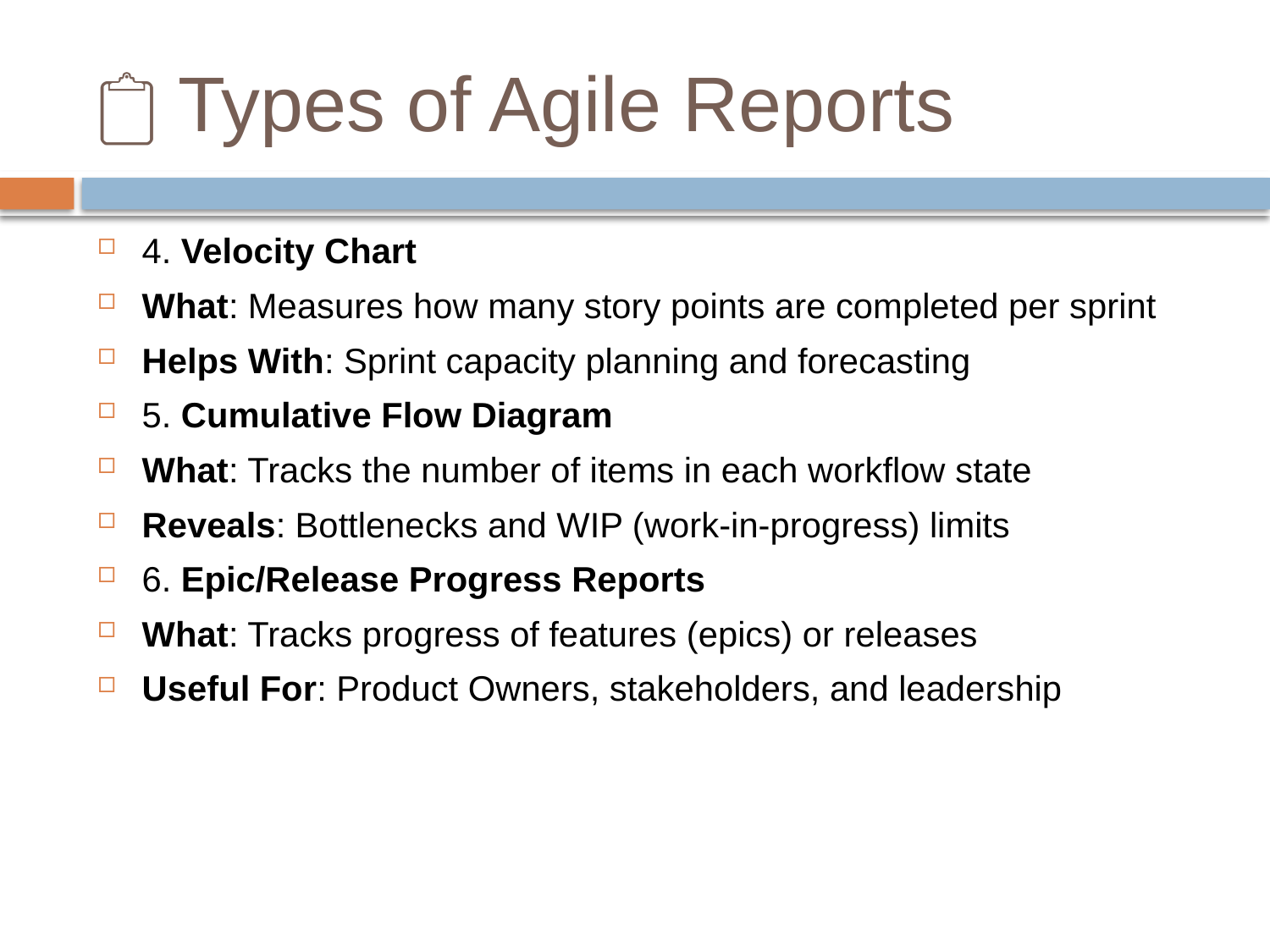

# 📋 Types of Agile Reports
4. Velocity Chart
What: Measures how many story points are completed per sprint
Helps With: Sprint capacity planning and forecasting
5. Cumulative Flow Diagram
What: Tracks the number of items in each workflow state
Reveals: Bottlenecks and WIP (work-in-progress) limits
6. Epic/Release Progress Reports
What: Tracks progress of features (epics) or releases
Useful For: Product Owners, stakeholders, and leadership